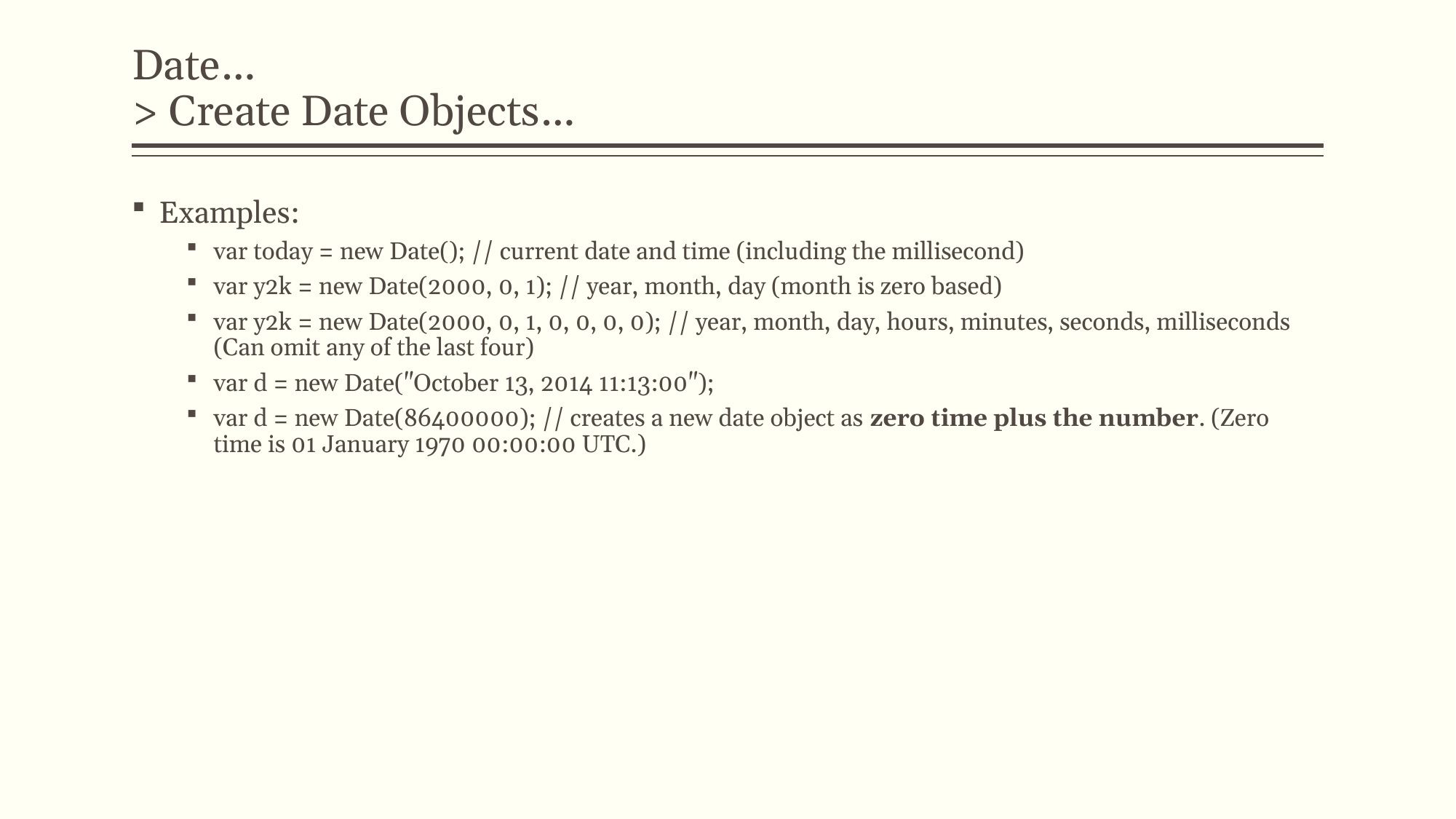

# Date… > Create Date Objects…
Examples:
var today = new Date(); // current date and time (including the millisecond)
var y2k = new Date(2000, 0, 1); // year, month, day (month is zero based)
var y2k = new Date(2000, 0, 1, 0, 0, 0, 0); // year, month, day, hours, minutes, seconds, milliseconds (Can omit any of the last four)
var d = new Date("October 13, 2014 11:13:00");
var d = new Date(86400000); // creates a new date object as zero time plus the number. (Zero time is 01 January 1970 00:00:00 UTC.)